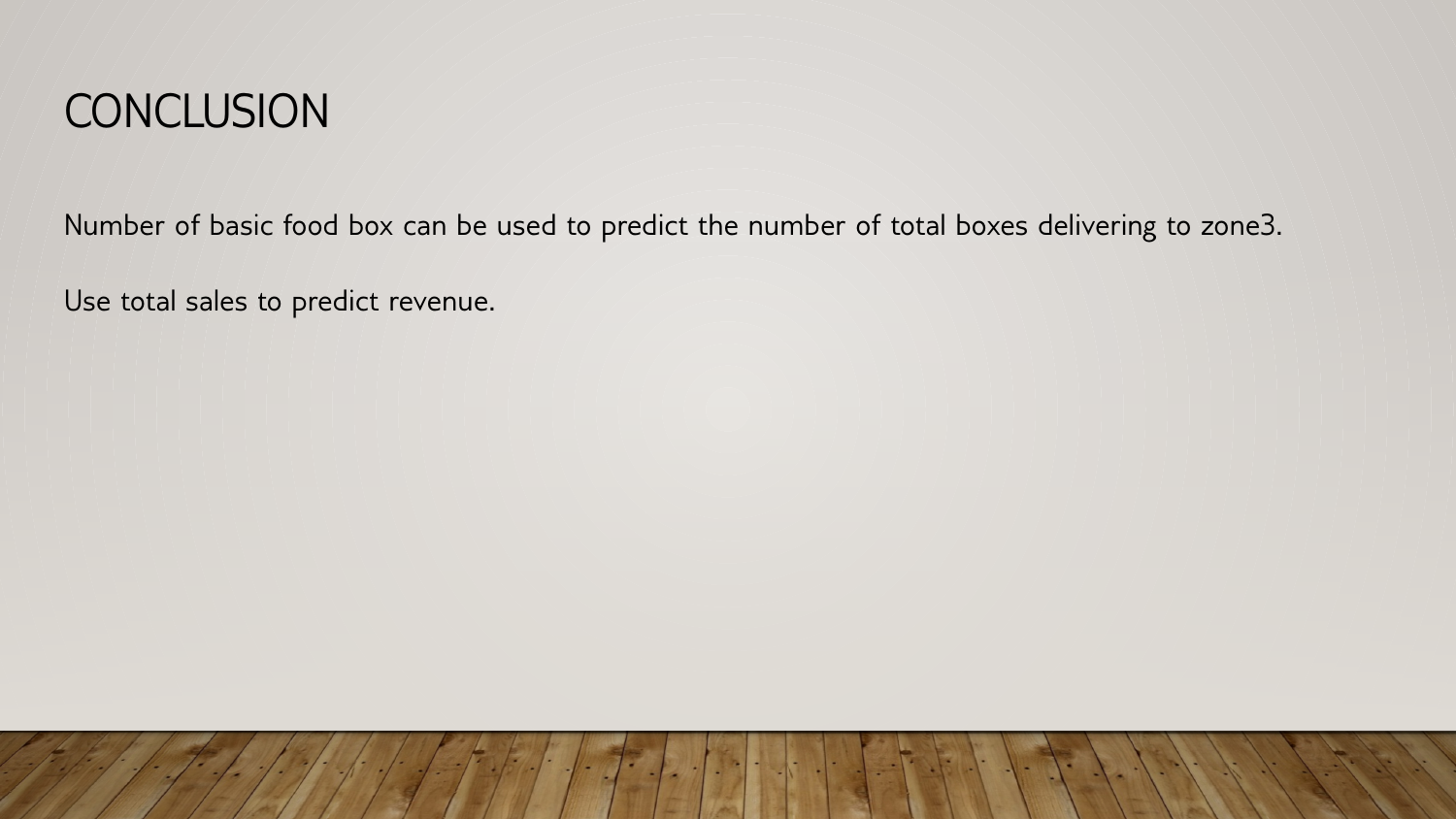

# Conclusion
Number of basic food box can be used to predict the number of total boxes delivering to zone3.
Use total sales to predict revenue.